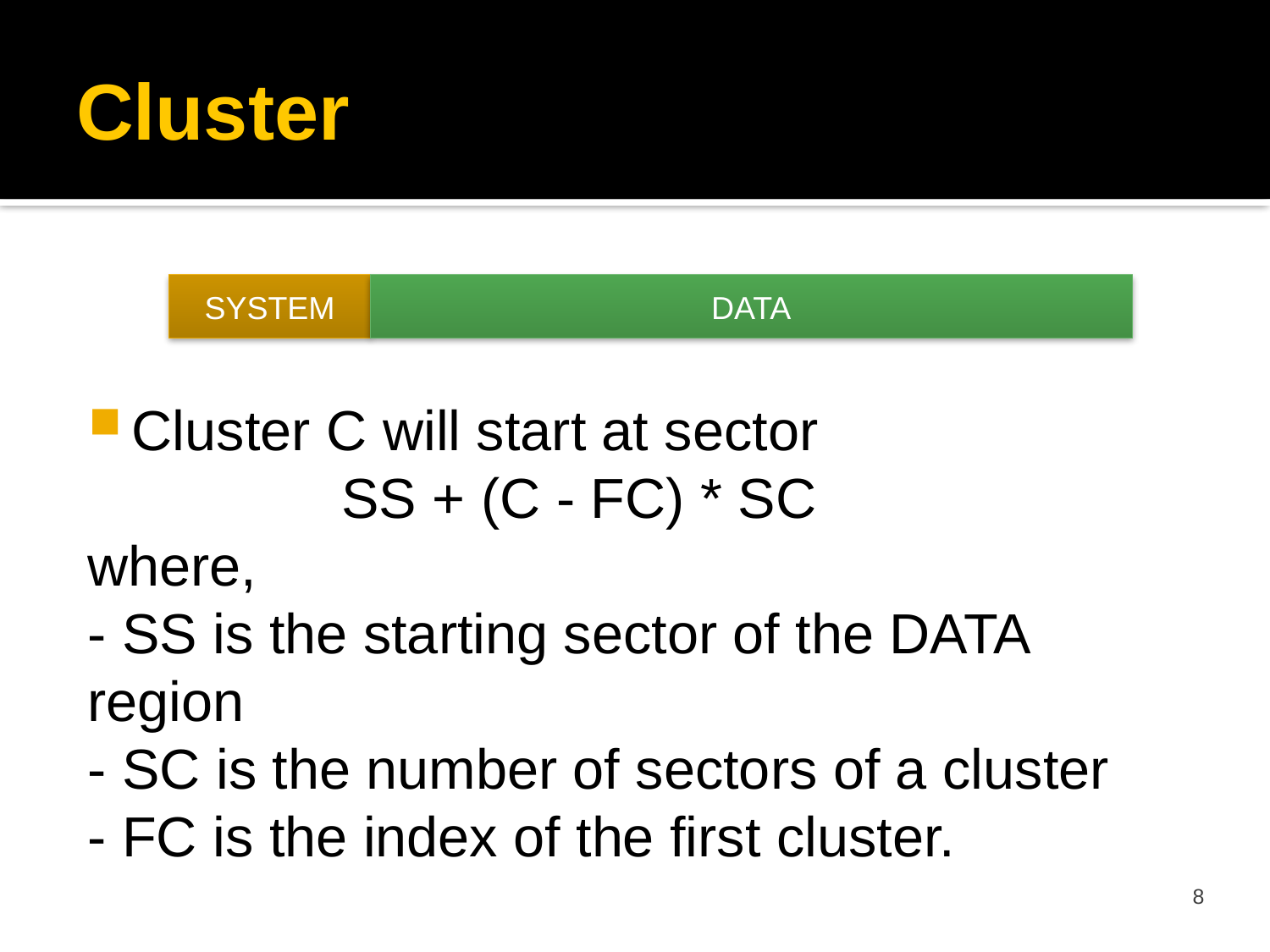

# Cluster

Cluster C will start at sector
		SS + (C - FC) * SC
where,
- SS is the starting sector of the DATA region
- SC is the number of sectors of a cluster
- FC is the index of the first cluster.
SYSTEM
DATA
8